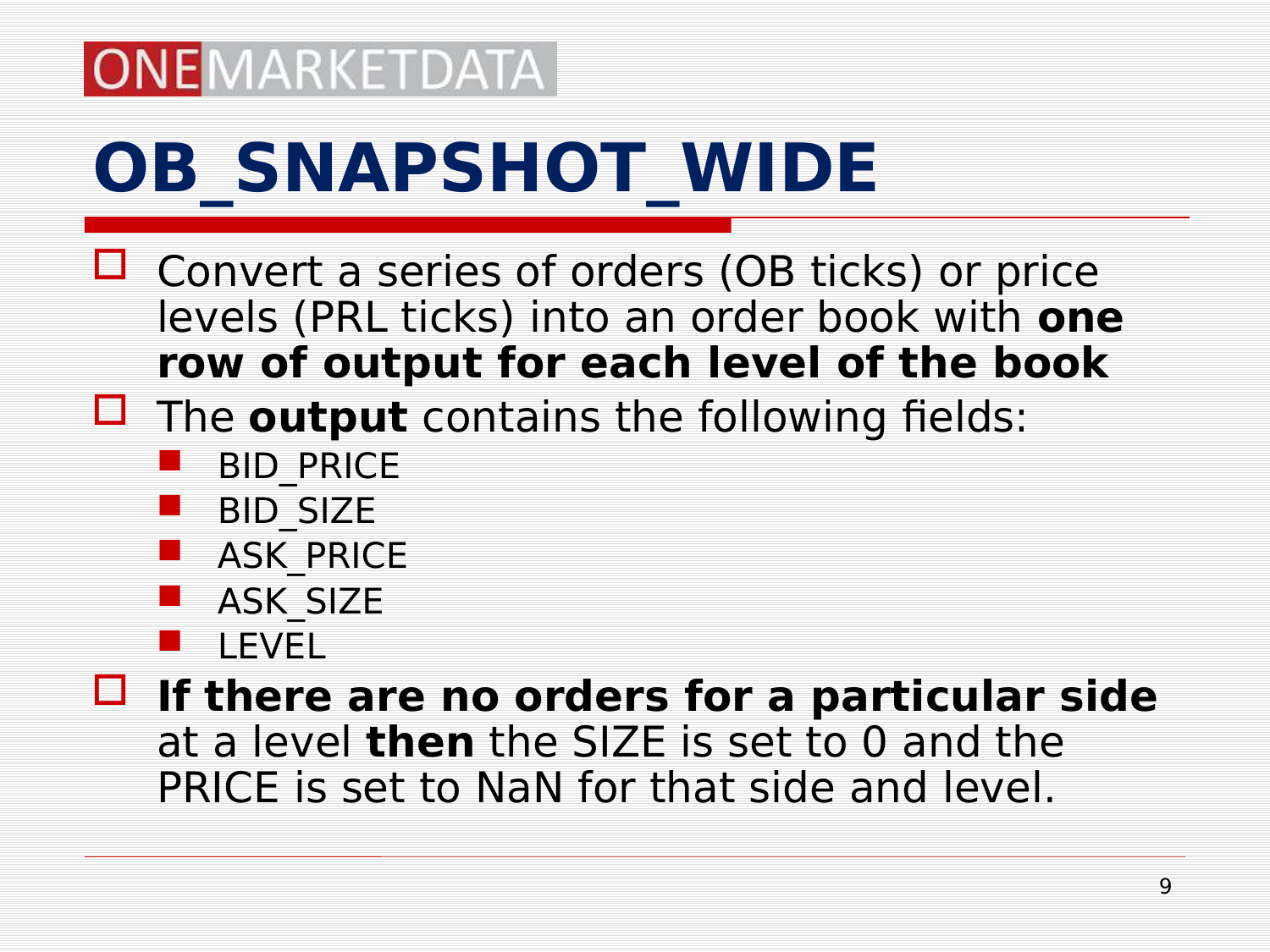

# OB_SNAPSHOT_WIDE
Convert a series of orders (OB ticks) or price levels (PRL ticks) into an order book with one row of output for each level of the book
The output contains the following fields:
BID_PRICE
BID_SIZE
ASK_PRICE
ASK_SIZE
LEVEL
If there are no orders for a particular side at a level then the SIZE is set to 0 and the PRICE is set to NaN for that side and level.

9